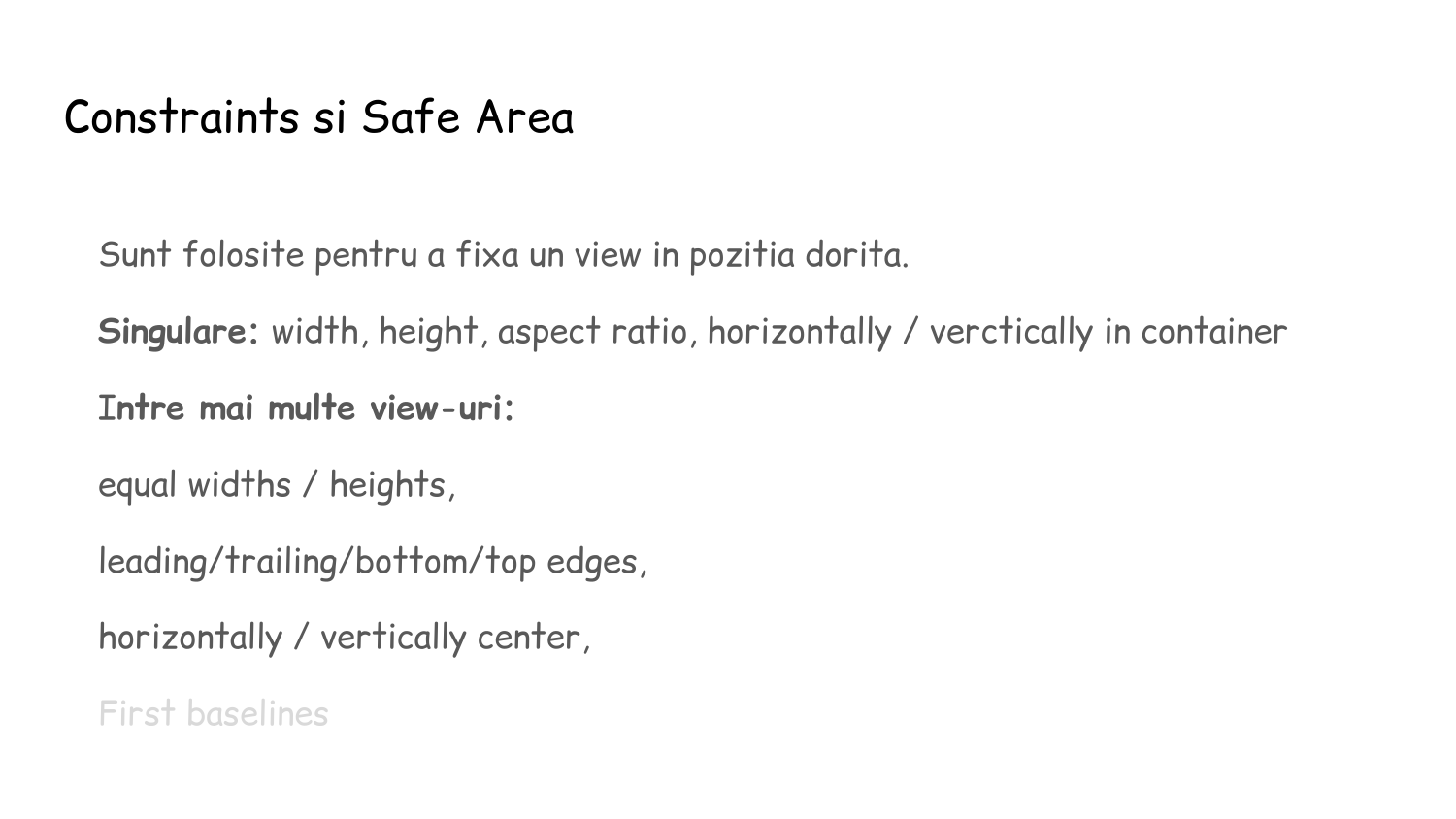

# Constraints si Safe Area

Sunt folosite pentru a fixa un view in pozitia dorita.
Singulare: width, height, aspect ratio, horizontally / verctically in container
Intre mai multe view-uri:
equal widths / heights,
leading/trailing/bottom/top edges,
horizontally / vertically center,
First baselines